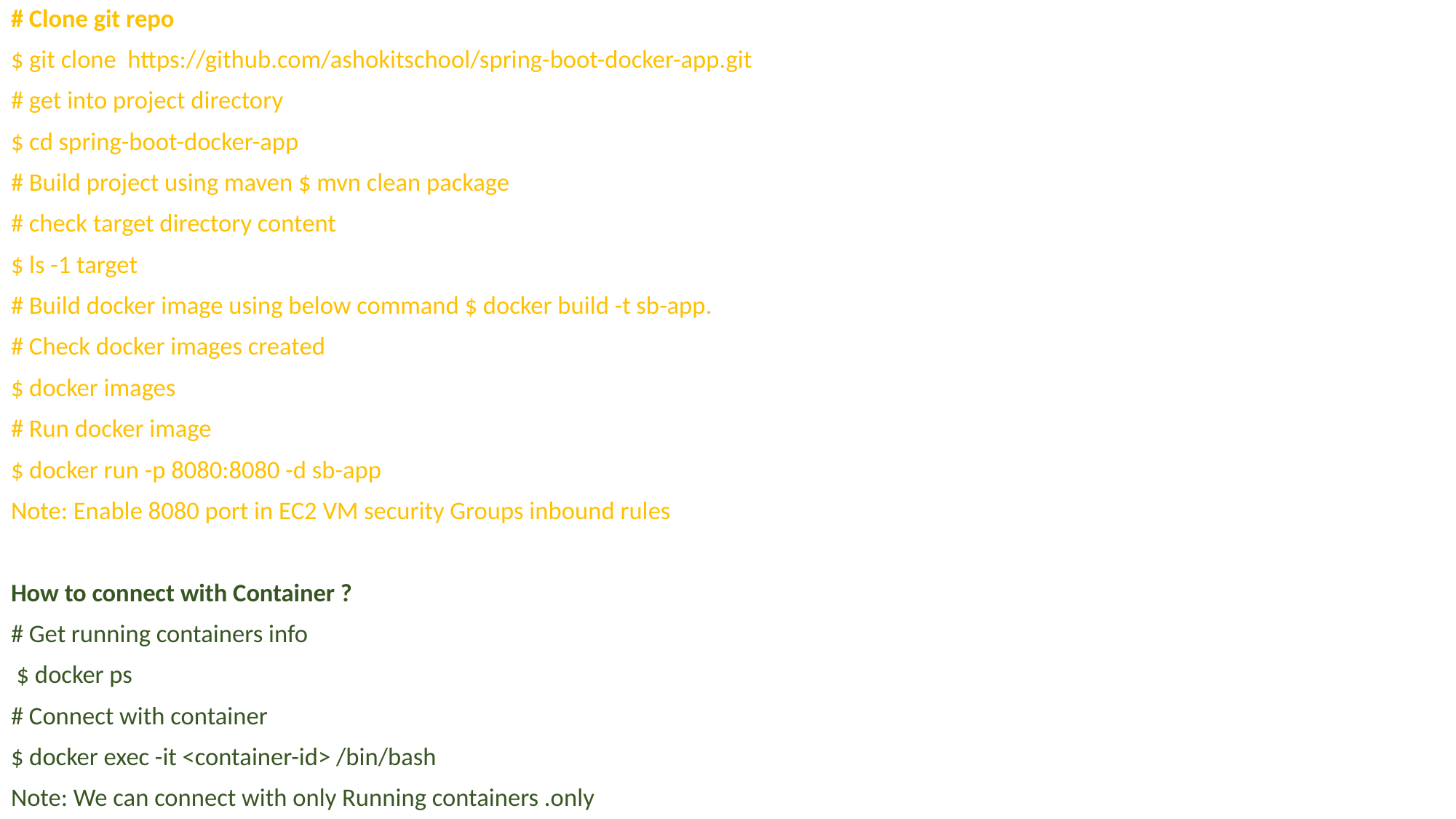

# Clone git repo
$ git clone  https://github.com/ashokitschool/spring-boot-docker-app.git
# get into project directory
$ cd spring-boot-docker-app
# Build project using maven $ mvn clean package
# check target directory content
$ ls -1 target
# Build docker image using below command $ docker build -t sb-app.
# Check docker images created
$ docker images
# Run docker image
$ docker run -p 8080:8080 -d sb-app
Note: Enable 8080 port in EC2 VM security Groups inbound rules

How to connect with Container ?
# Get running containers info
 $ docker ps
# Connect with container
$ docker exec -it <container-id> /bin/bash
Note: We can connect with only Running containers .only